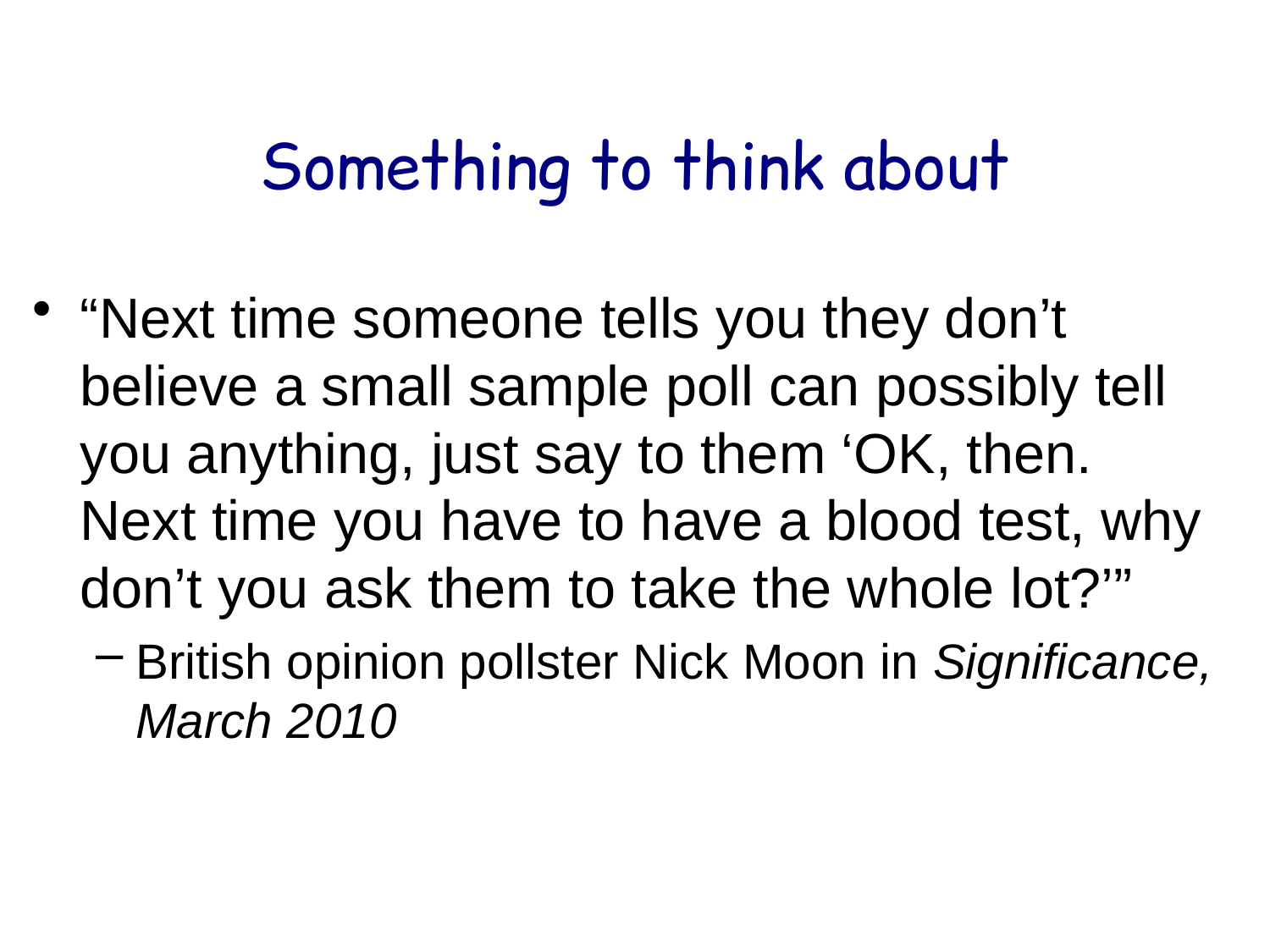

# Something to think about
“Next time someone tells you they don’t believe a small sample poll can possibly tell you anything, just say to them ‘OK, then. Next time you have to have a blood test, why don’t you ask them to take the whole lot?’”
British opinion pollster Nick Moon in Significance, March 2010